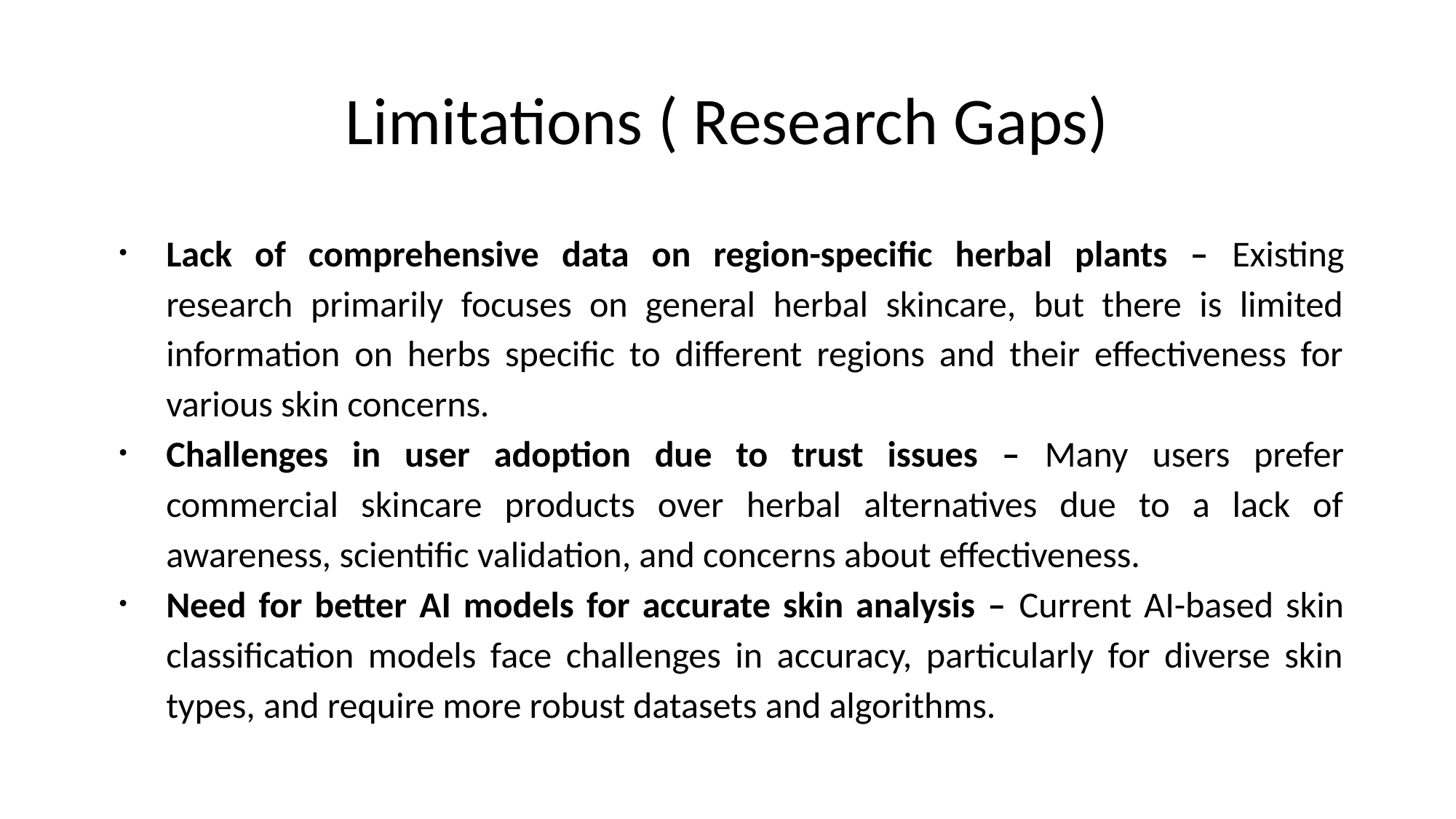

# Limitations ( Research Gaps)
Lack of comprehensive data on region-specific herbal plants – Existing research primarily focuses on general herbal skincare, but there is limited information on herbs specific to different regions and their effectiveness for various skin concerns.
Challenges in user adoption due to trust issues – Many users prefer commercial skincare products over herbal alternatives due to a lack of awareness, scientific validation, and concerns about effectiveness.
Need for better AI models for accurate skin analysis – Current AI-based skin classification models face challenges in accuracy, particularly for diverse skin types, and require more robust datasets and algorithms.